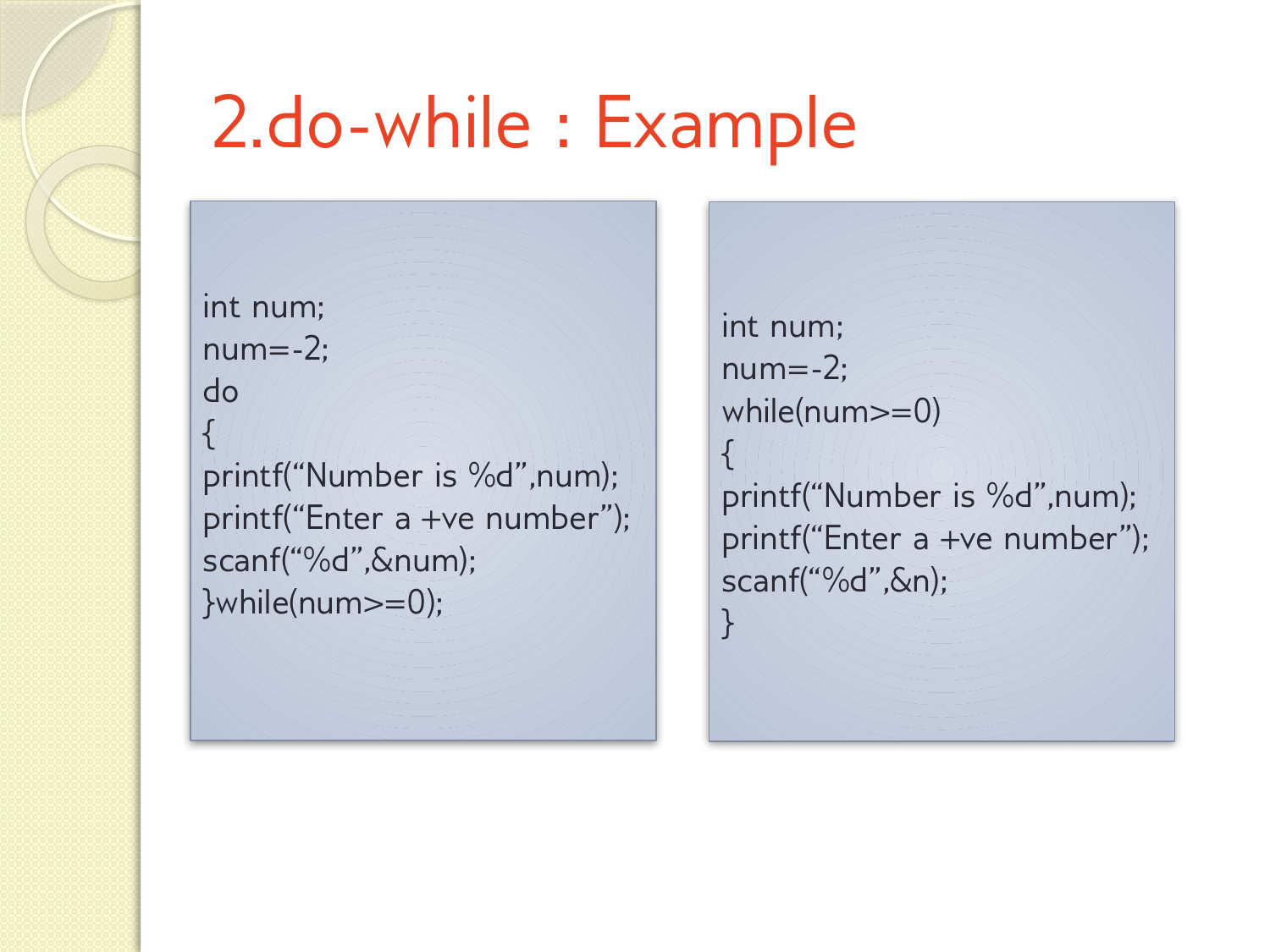

# 2.do-while : Example
int num;
num=-2;
do
{
printf(“Number is %d”,num);
printf(“Enter a +ve number”);
scanf(“%d”,&num);
}while(num>=0);

int num;
num=-2;
while(num>=0)
{
printf(“Number is %d”,num);
printf(“Enter a +ve number”);
scanf(“%d”,&n);
}